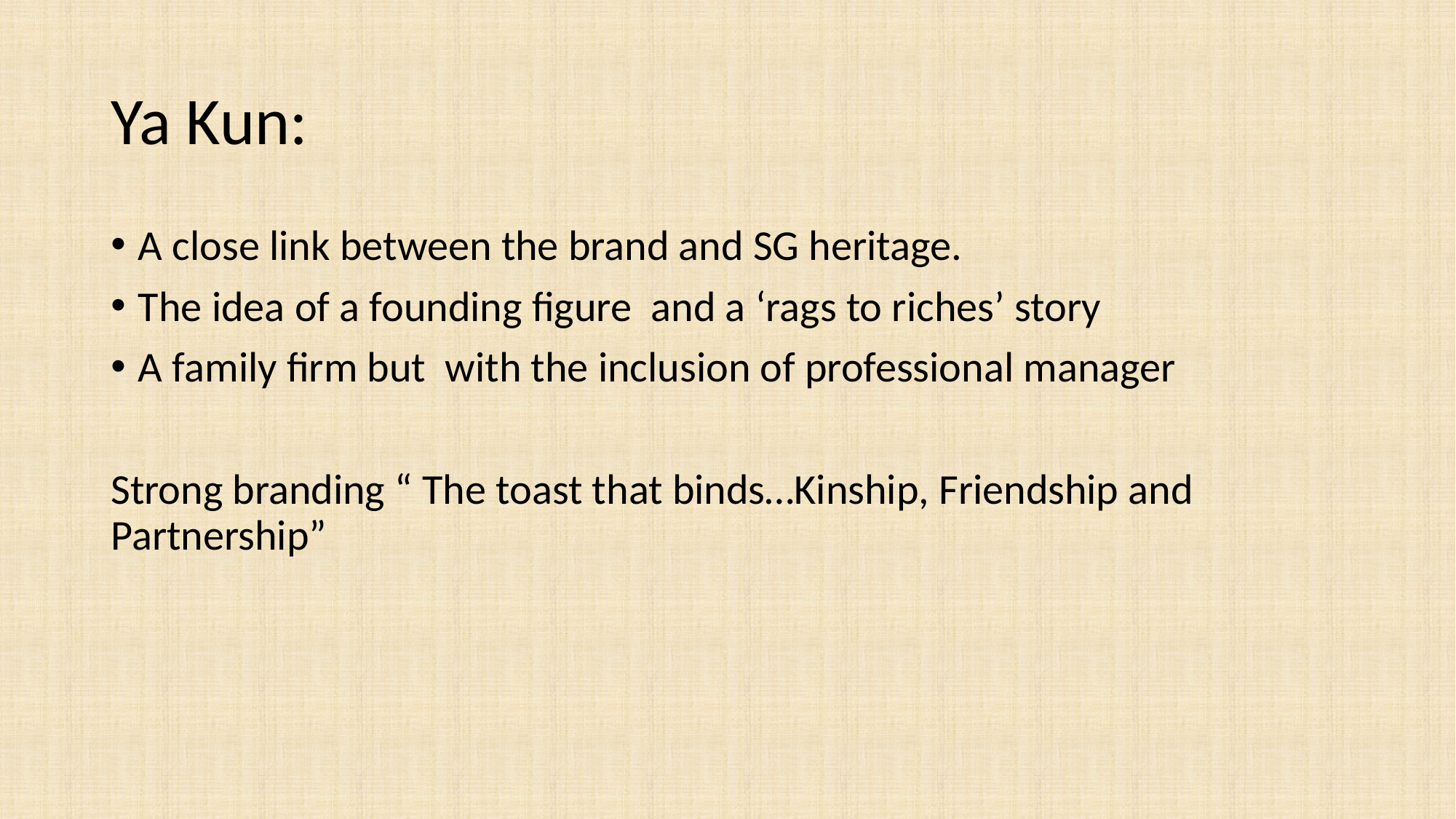

# Ya Kun:
A close link between the brand and SG heritage.
The idea of a founding figure  and a ‘rags to riches’ story
A family firm but  with the inclusion of professional manager

Strong branding “ The toast that binds…Kinship, Friendship and Partnership”